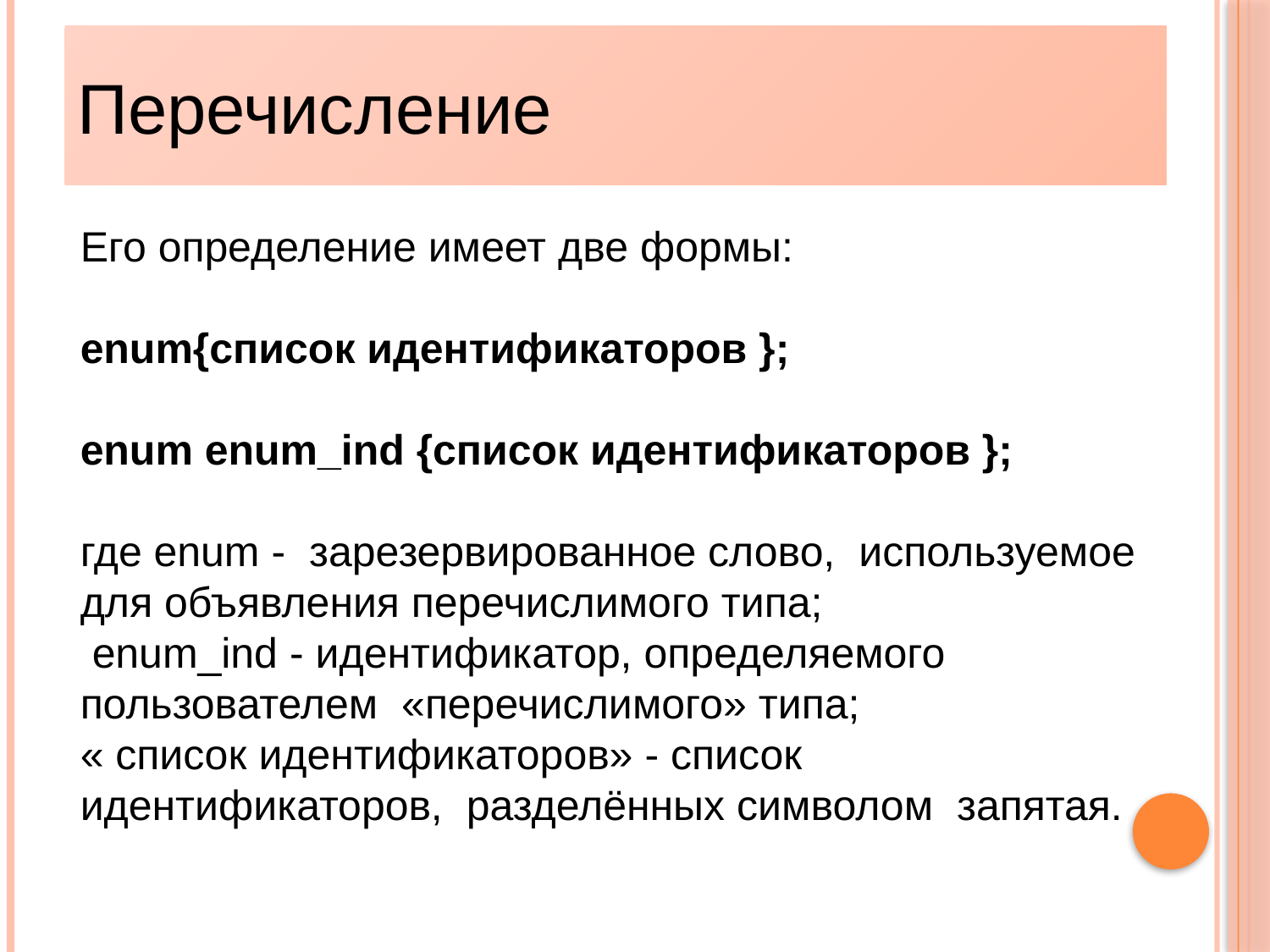

Перечисление
26
Его определение имеет две формы:

enum{список идентификаторов };

enum enum_ind {список идентификаторов };

где enum -  зарезервированное слово,  используемое для объявления перечислимого типа;
 enum_ind - идентификатор, определяемого пользователем  «перечислимого» типа;
« список идентификаторов» - список идентификаторов,  разделённых символом  запятая.